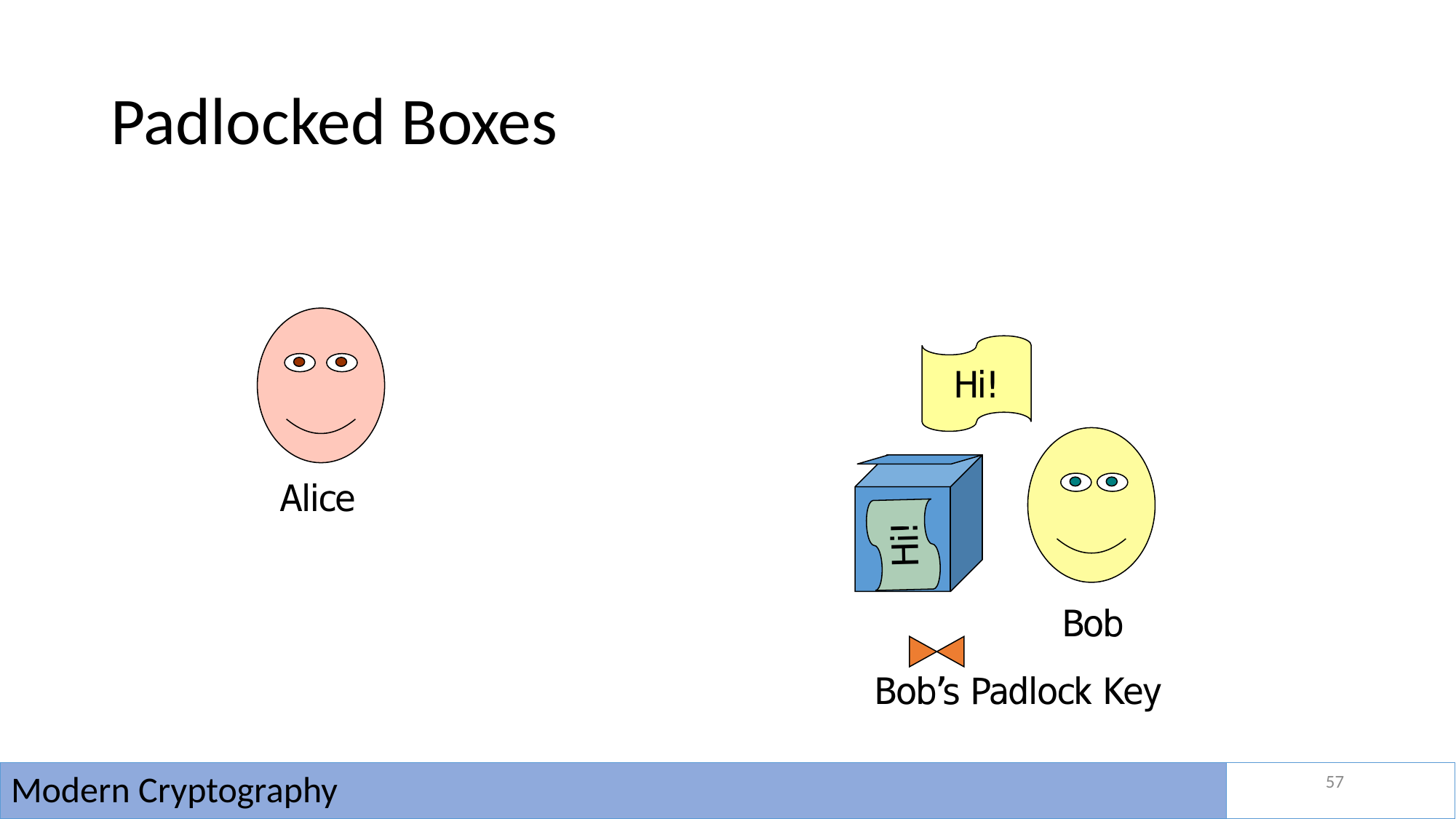

# Padlocked Boxes

Hi!

Alice

Hi!
Bob

Bob’s Padlock Key
57
Modern Cryptography